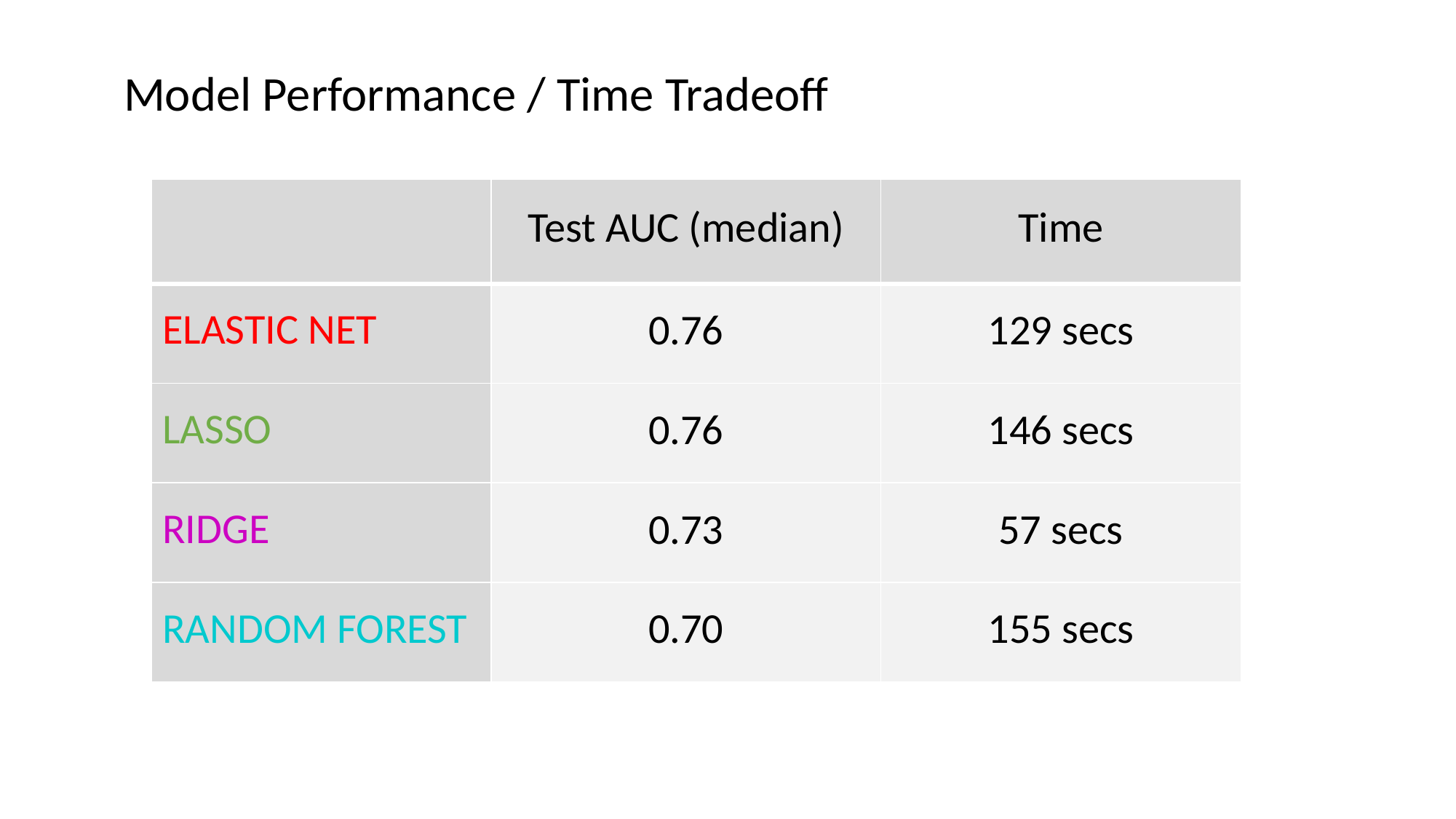

# Model Performance / Time Tradeoff
|  | Test AUC (median) | Time |
| --- | --- | --- |
| ELASTIC NET | 0.76 | 129 secs |
| LASSO | 0.76 | 146 secs |
| RIDGE | 0.73 | 57 secs |
| RANDOM FOREST | 0.70 | 155 secs |